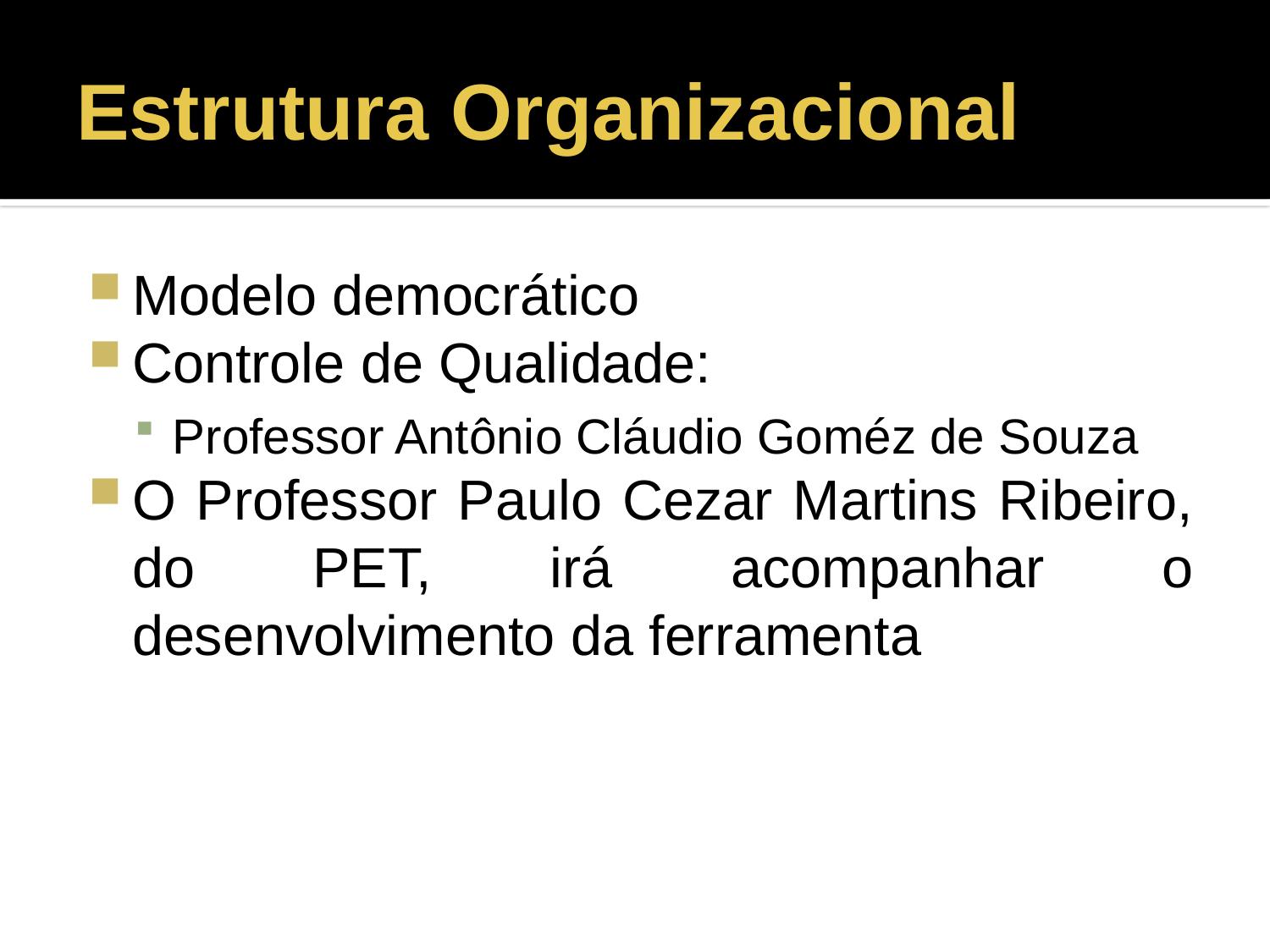

# Estrutura Organizacional
Modelo democrático
Controle de Qualidade:
Professor Antônio Cláudio Goméz de Souza
O Professor Paulo Cezar Martins Ribeiro, do PET, irá acompanhar o desenvolvimento da ferramenta